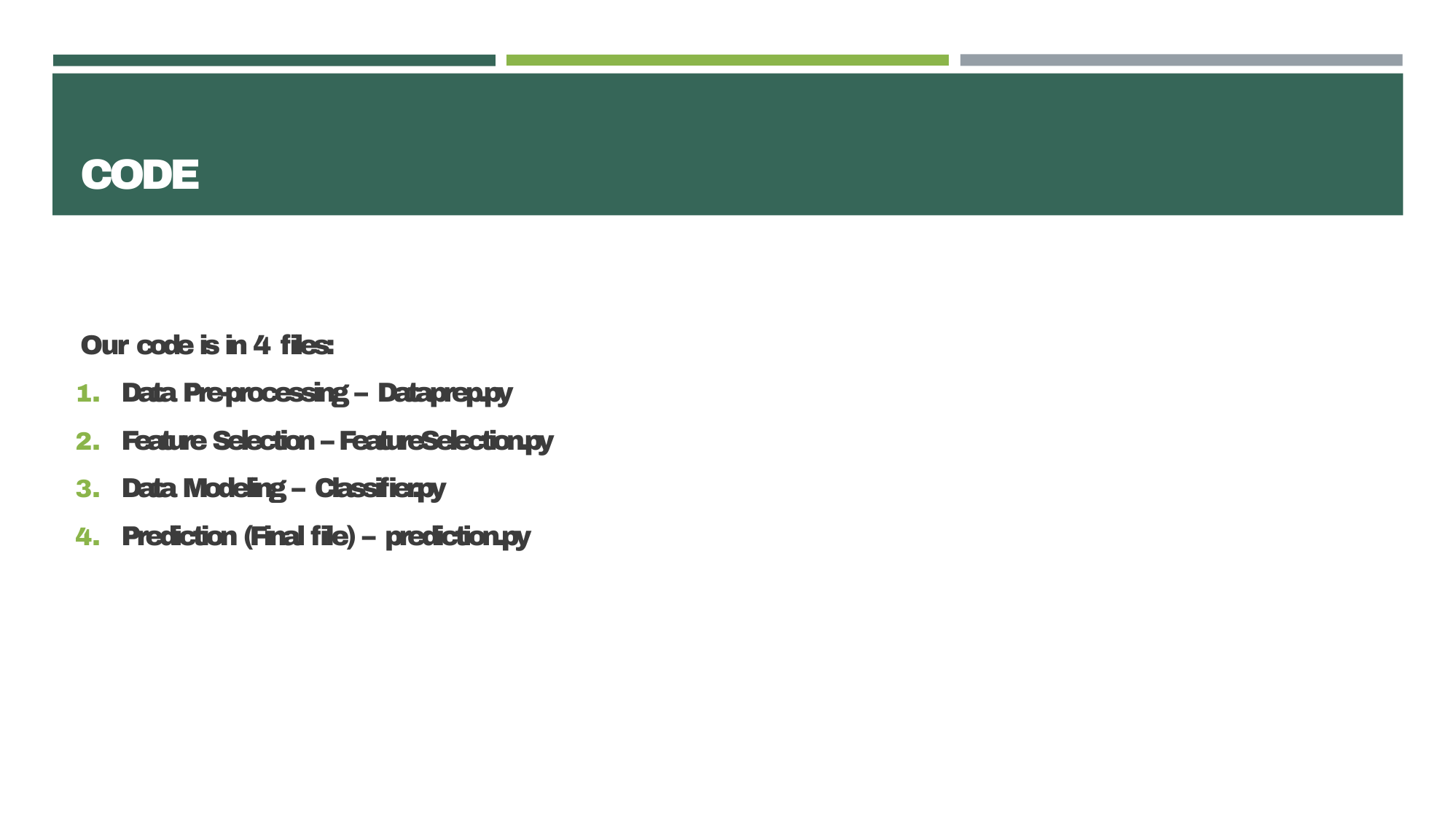

# CODE:
Our code is in 4 files:
Data Pre-processing – Dataprep.py
Feature Selection – FeatureSelection.py
Data Modeling – Classifier.py
Prediction (Final file) – prediction.py